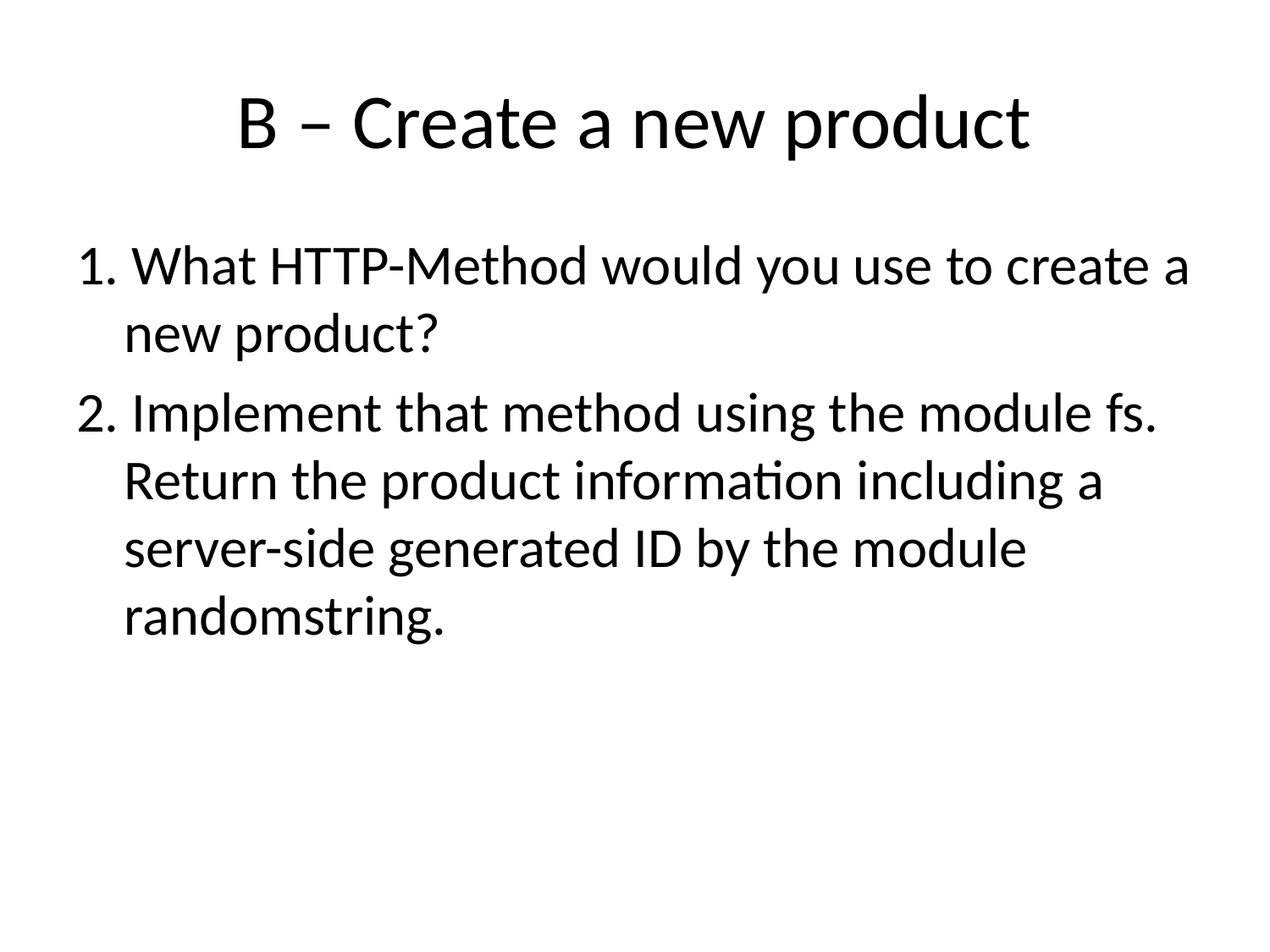

# B – Create a new product
1. What HTTP-Method would you use to create a new product?
2. Implement that method using the module fs. Return the product information including a server-side generated ID by the module randomstring.